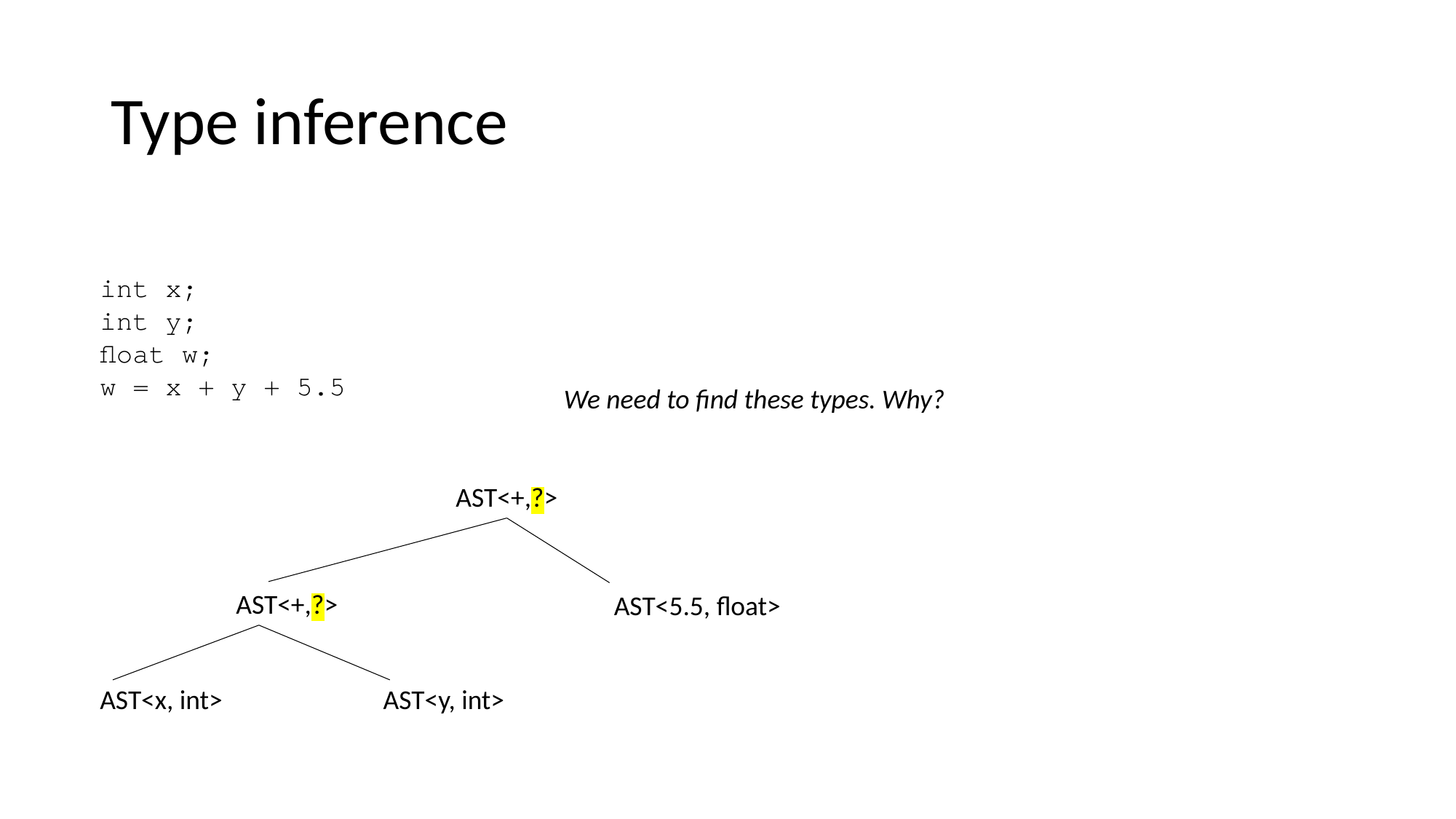

# Type inference
int x;
int y;
float w;
w = x + y + 5.5
We need to find these types. Why?
AST<+,?>
AST<+,?>
AST<5.5, float>
AST<x, int>
AST<y, int>